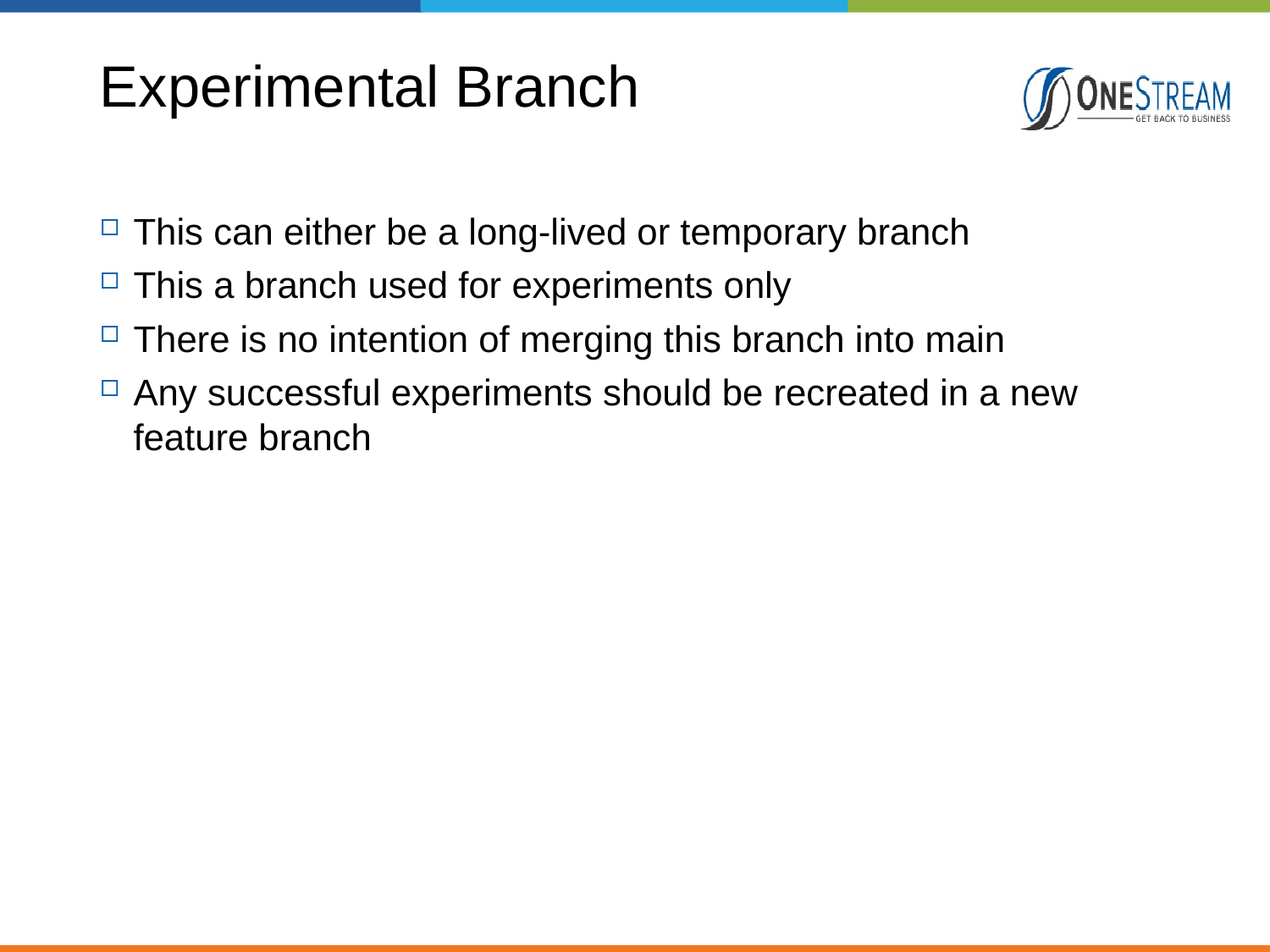

# Experimental Branch
This can either be a long-lived or temporary branch
This a branch used for experiments only
There is no intention of merging this branch into main
Any successful experiments should be recreated in a new feature branch